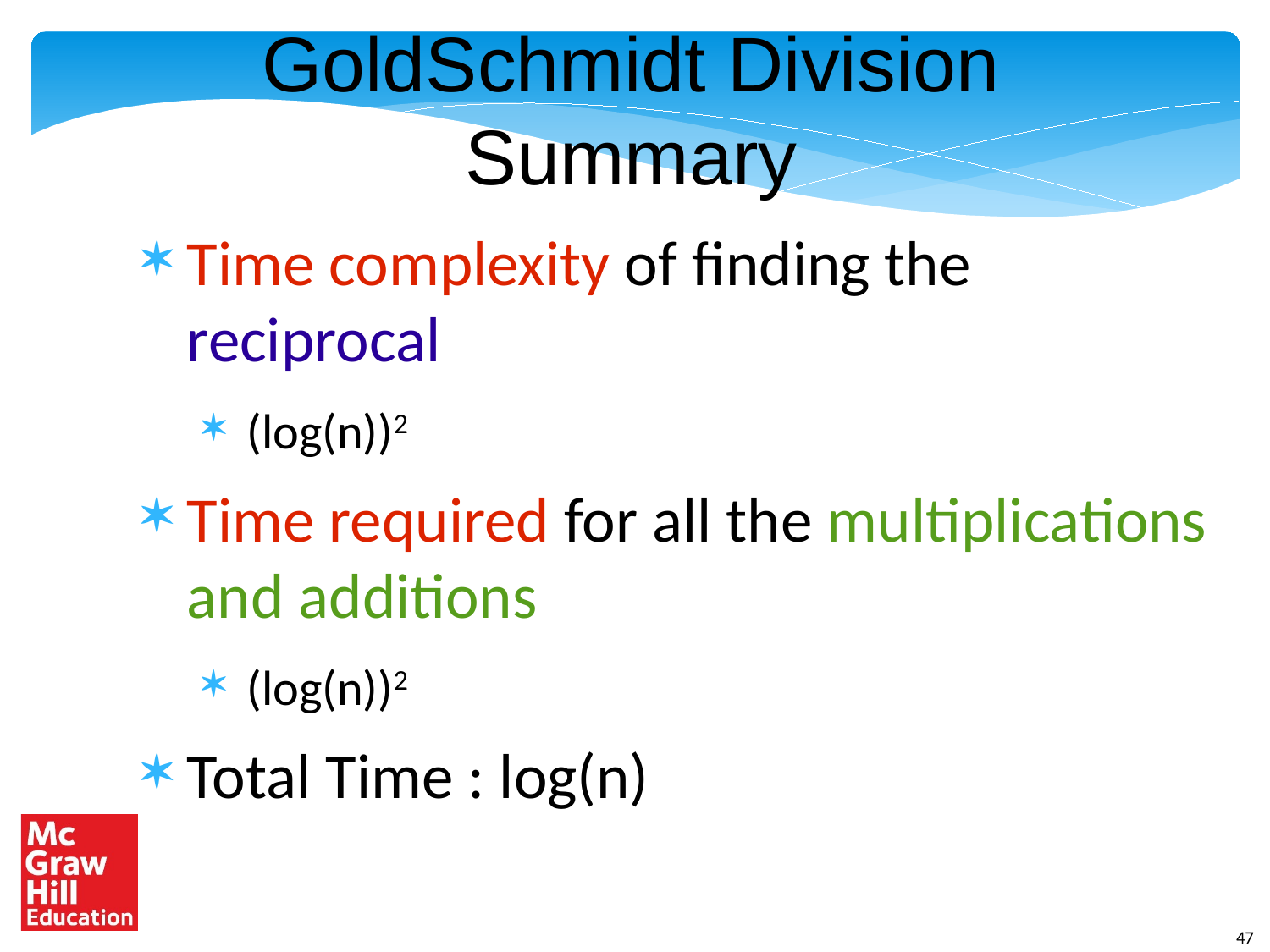

GoldSchmidt Division Summary
Time complexity of finding the reciprocal
(log(n))2
Time required for all the multiplications and additions
(log(n))2
Total Time : log(n)